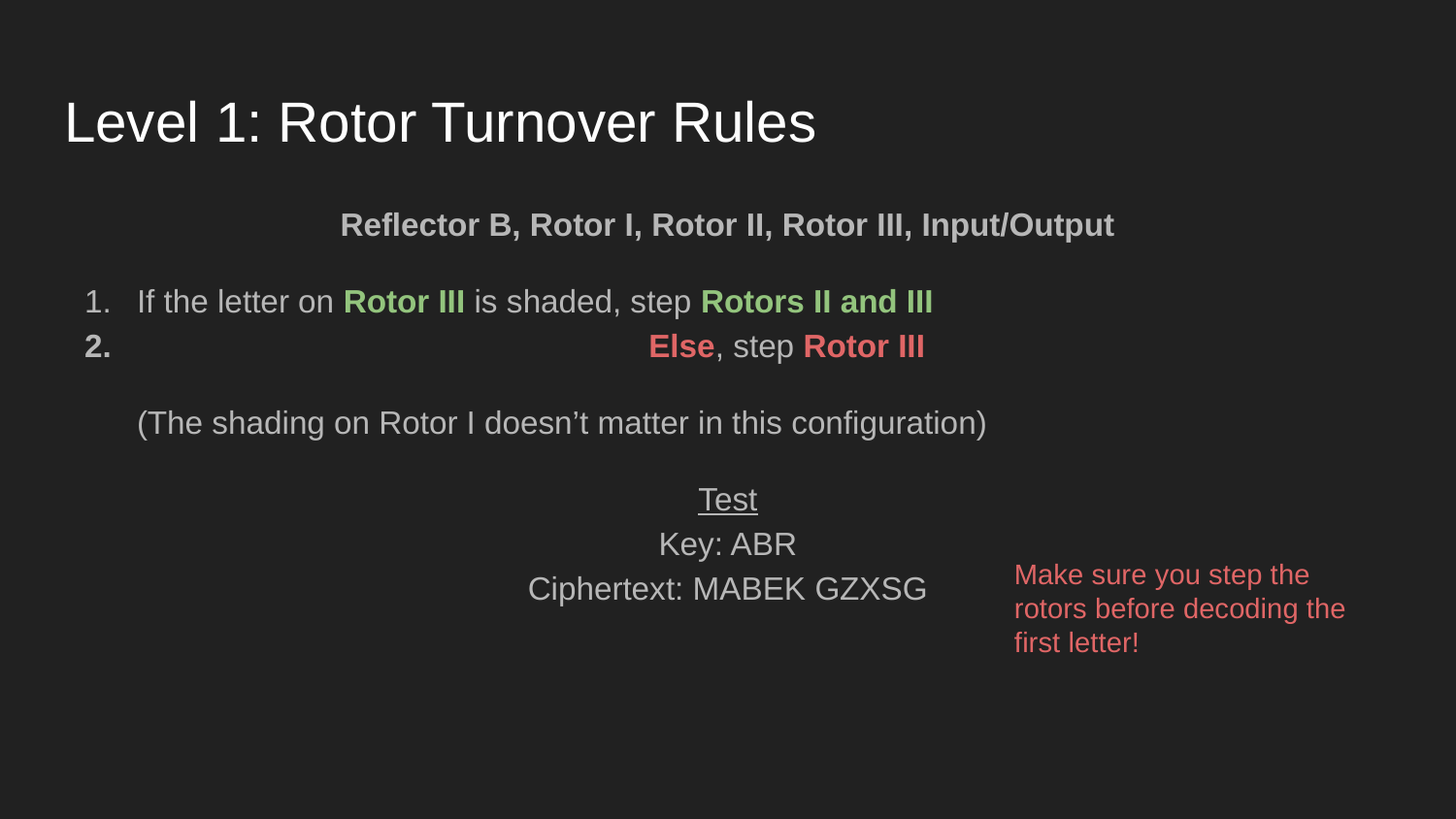

# Level 1: Rotor Turnover Rules
Reflector B, Rotor I, Rotor II, Rotor III, Input/Output
If the letter on Rotor III is shaded, step Rotors II and III
                                                         Else, step Rotor III
(The shading on Rotor I doesn’t matter in this configuration)
Test
Key: ABR
Ciphertext: MABEK GZXSG
Make sure you step the rotors before decoding the first letter!